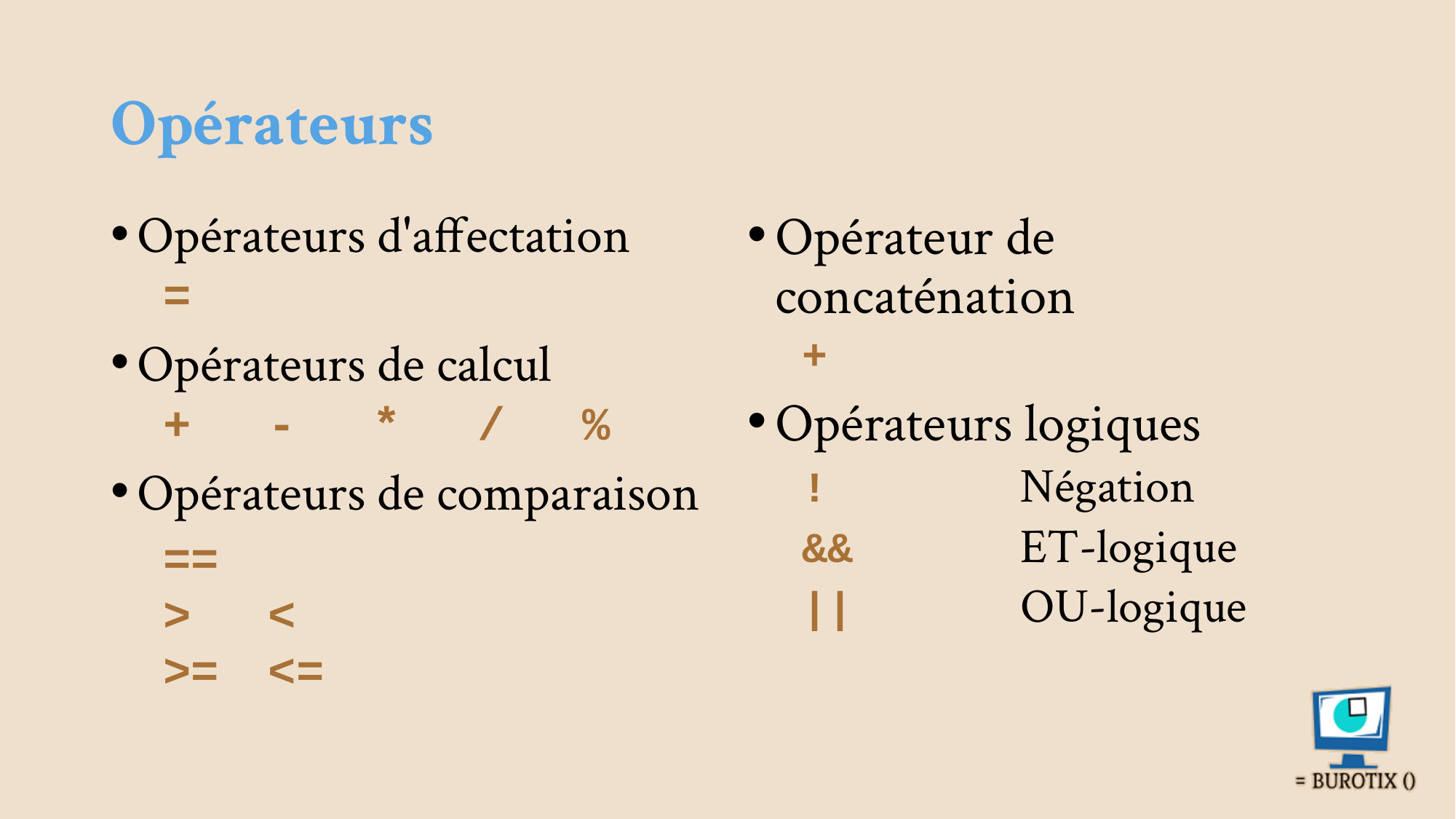

# Opérateurs
Opérateurs d'affectation
	=
Opérateurs de calcul
	+	-	*	/	%
Opérateurs de comparaison
	==
	>	<
	>=	<=
Opérateur de concaténation
+
Opérateurs logiques
!		Négation
&&		ET-logique
||		OU-logique